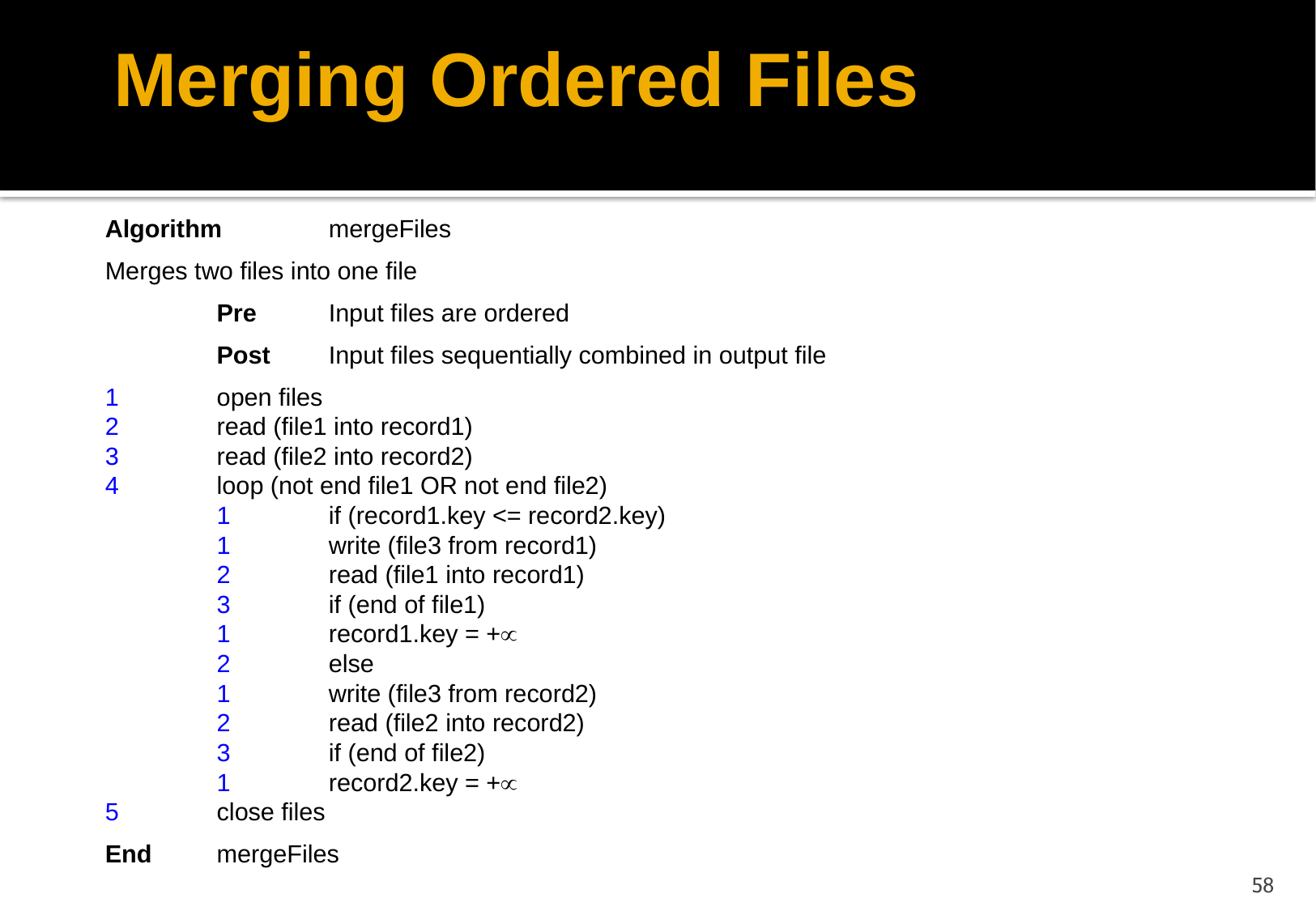

# Merging Ordered Files
Algorithm 	mergeFiles
Merges two files into one file
			Pre		Input files are ordered
			Post		Input files sequentially combined in output file
1    	open files
2	read (file1 into record1)
3	read (file2 into record2)
4	loop (not end file1 OR not end file2)
	1	if (record1.key <= record2.key)
		1		write (file3 from record1)
		2		read (file1 into record1)
		3		if (end of file1)
				1	record1.key = +∝
	2	else
		1		write (file3 from record2)
		2		read (file2 into record2)
		3		if (end of file2)
				1	record2.key = +∝
5	close files
End		mergeFiles
58